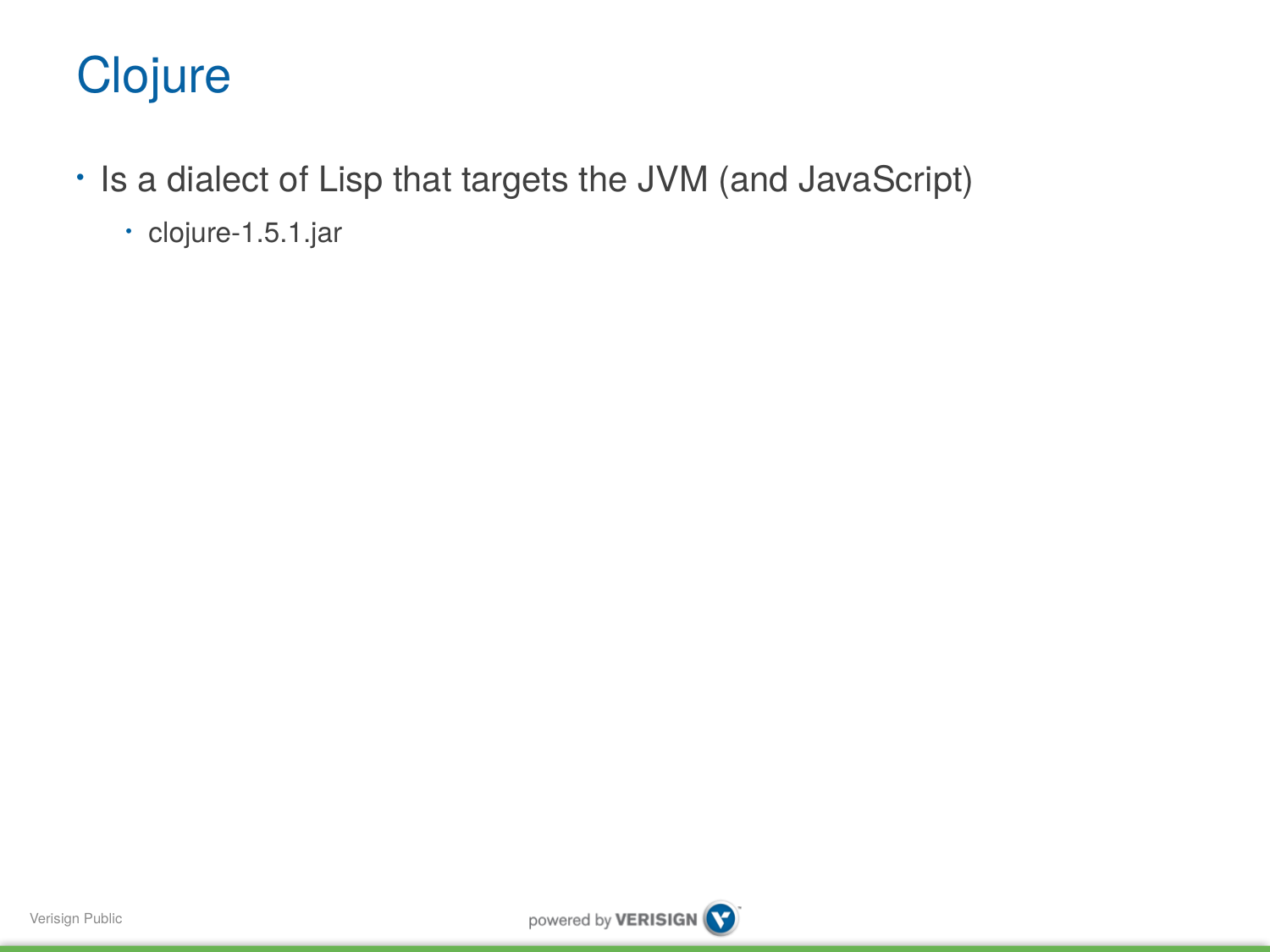

# Clojure
Is a dialect of Lisp that targets the JVM (and JavaScript)
clojure-1.5.1.jar